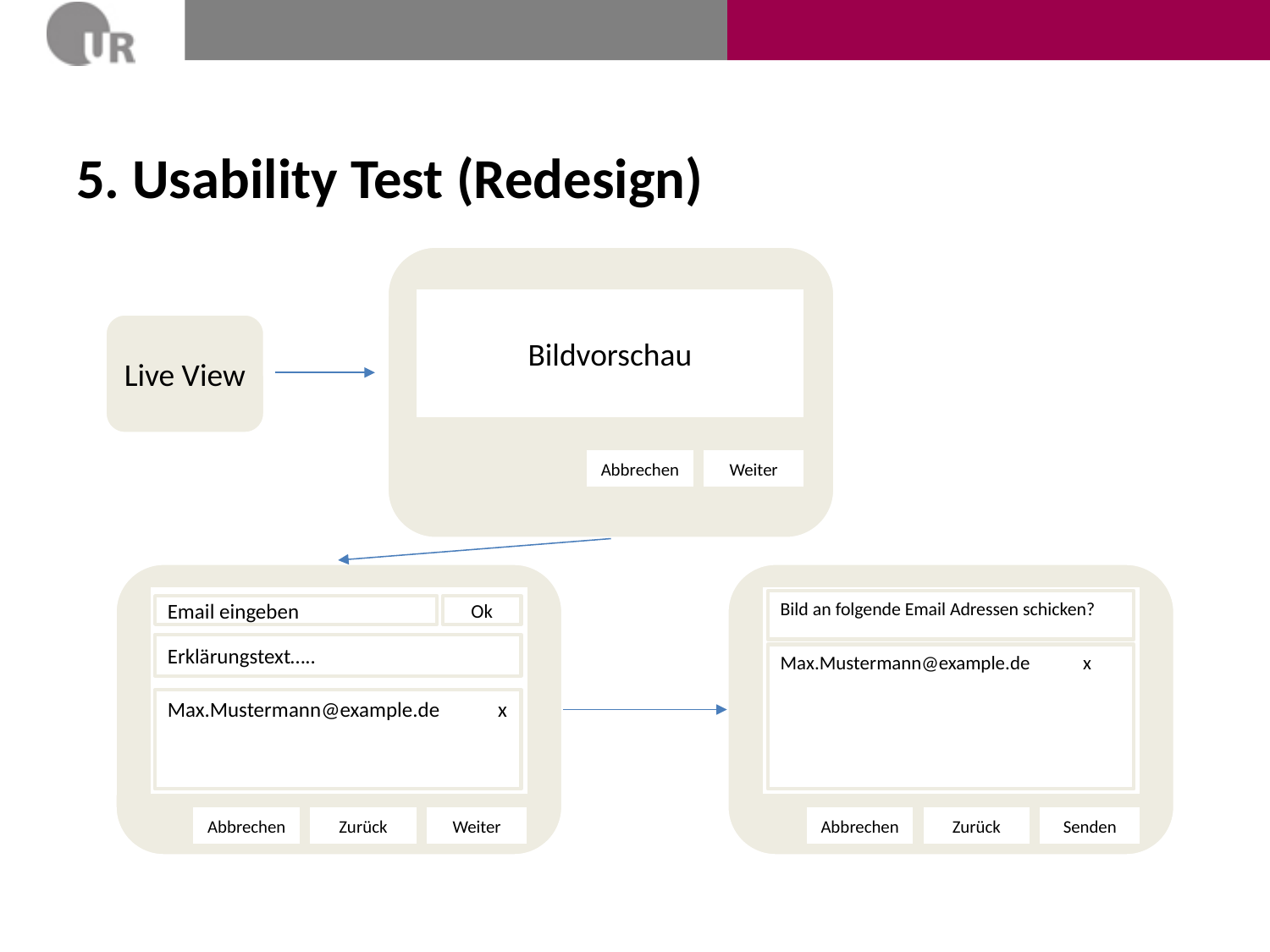

# 5. Usability Test (Redesign)

Bildvorschau
Live View
Abbrechen
Weiter

Bild an folgende Email Adressen schicken?
Email eingeben
Ok
Erklärungstext…..
Max.Mustermann@example.de            x

Max.Mustermann@example.de            x

Abbrechen
Zurück
Weiter
Abbrechen
Zurück
Senden